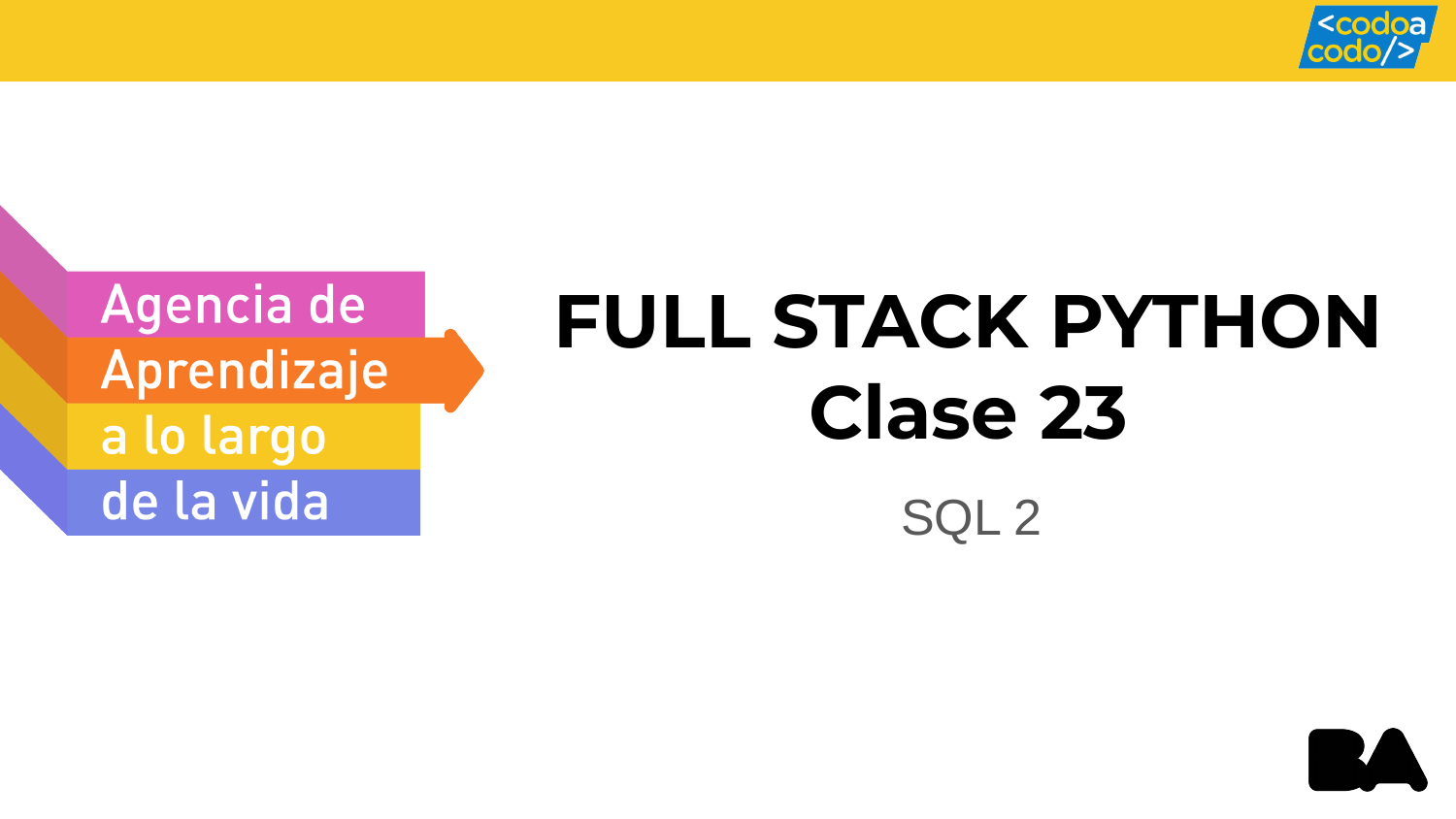

FULL STACK PYTHON
Clase 23
SQL 2